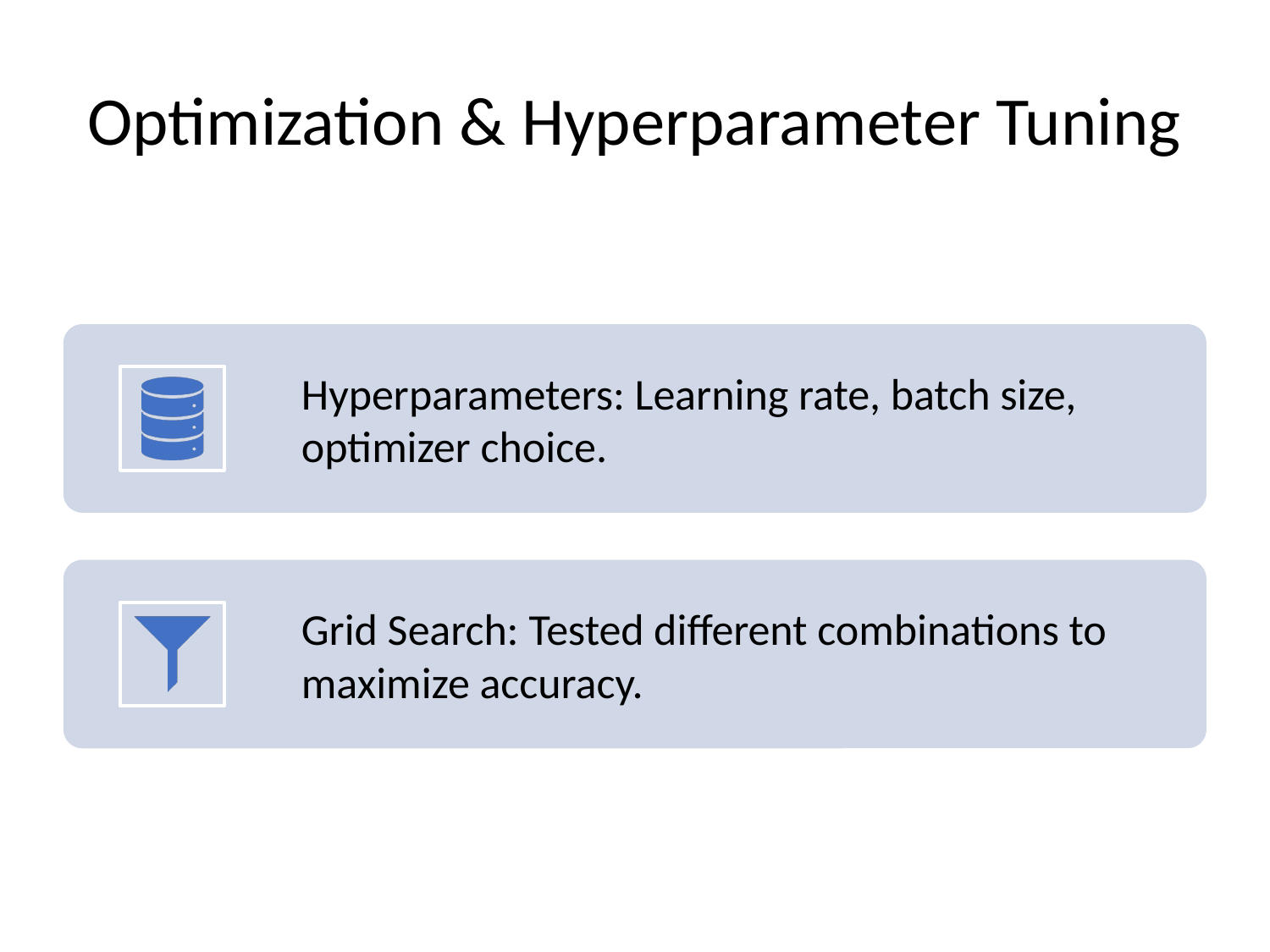

# Optimization & Hyperparameter Tuning
Hyperparameters: Learning rate, batch size, optimizer choice.
Grid Search: Tested different combinations to maximize accuracy.